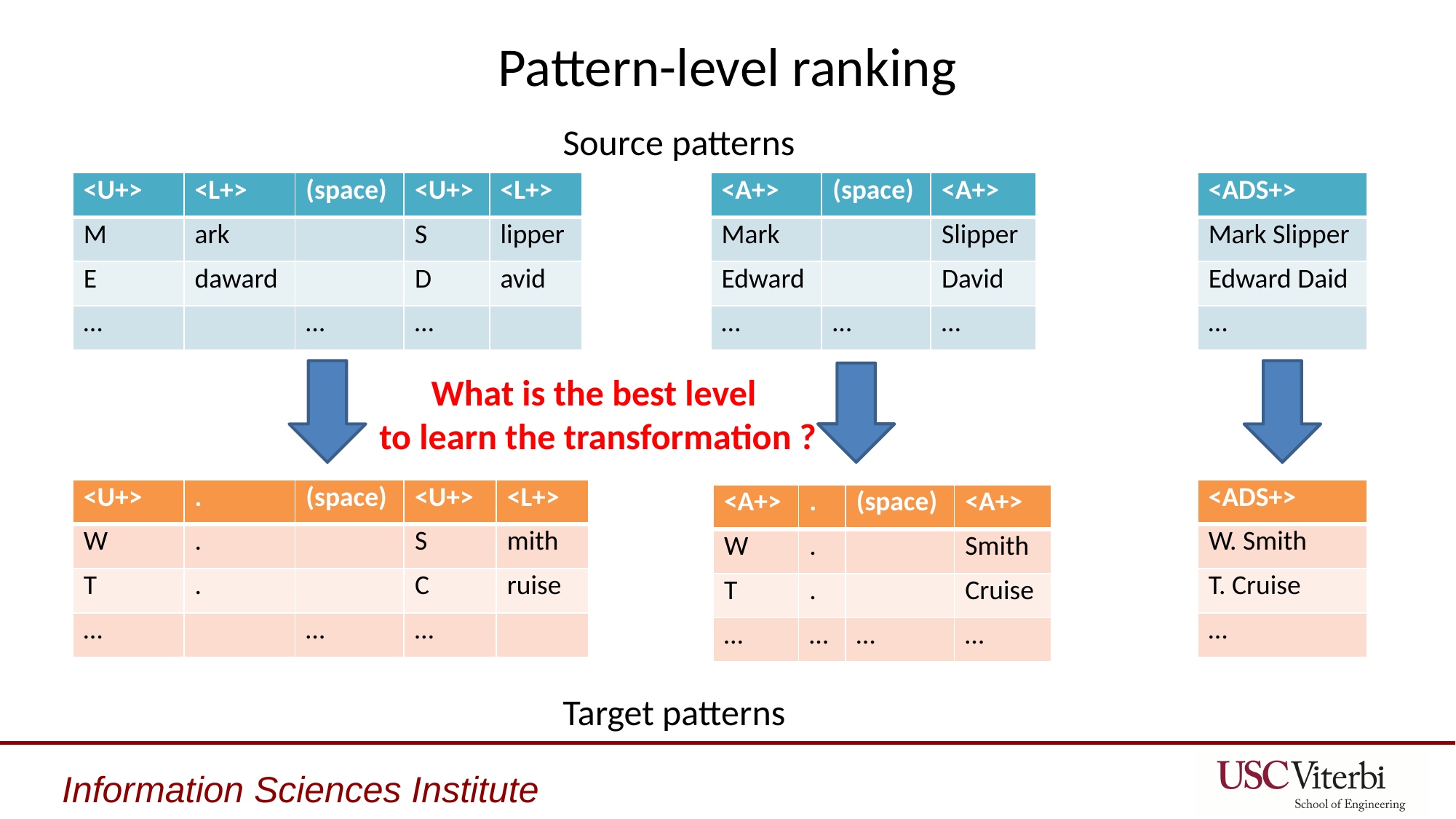

# Pattern-level ranking
Source patterns
| <U+> | <L+> | (space) | <U+> | <L+> |
| --- | --- | --- | --- | --- |
| M | ark |  | S | lipper |
| E | daward |  | D | avid |
| … |  | … | … |  |
| <A+> | (space) | <A+> |
| --- | --- | --- |
| Mark |  | Slipper |
| Edward |  | David |
| … | … | … |
| <ADS+> |
| --- |
| Mark Slipper |
| Edward Daid |
| … |
What is the best level
to learn the transformation ?

| <U+> | . | (space) | <U+> | <L+> |
| --- | --- | --- | --- | --- |
| W | . |  | S | mith |
| T | . |  | C | ruise |
| … |  | … | … |  |
| <ADS+> |
| --- |
| W. Smith |
| T. Cruise |
| … |
| <A+> | . | (space) | <A+> |
| --- | --- | --- | --- |
| W | . |  | Smith |
| T | . |  | Cruise |
| … | … | … | … |
Target patterns